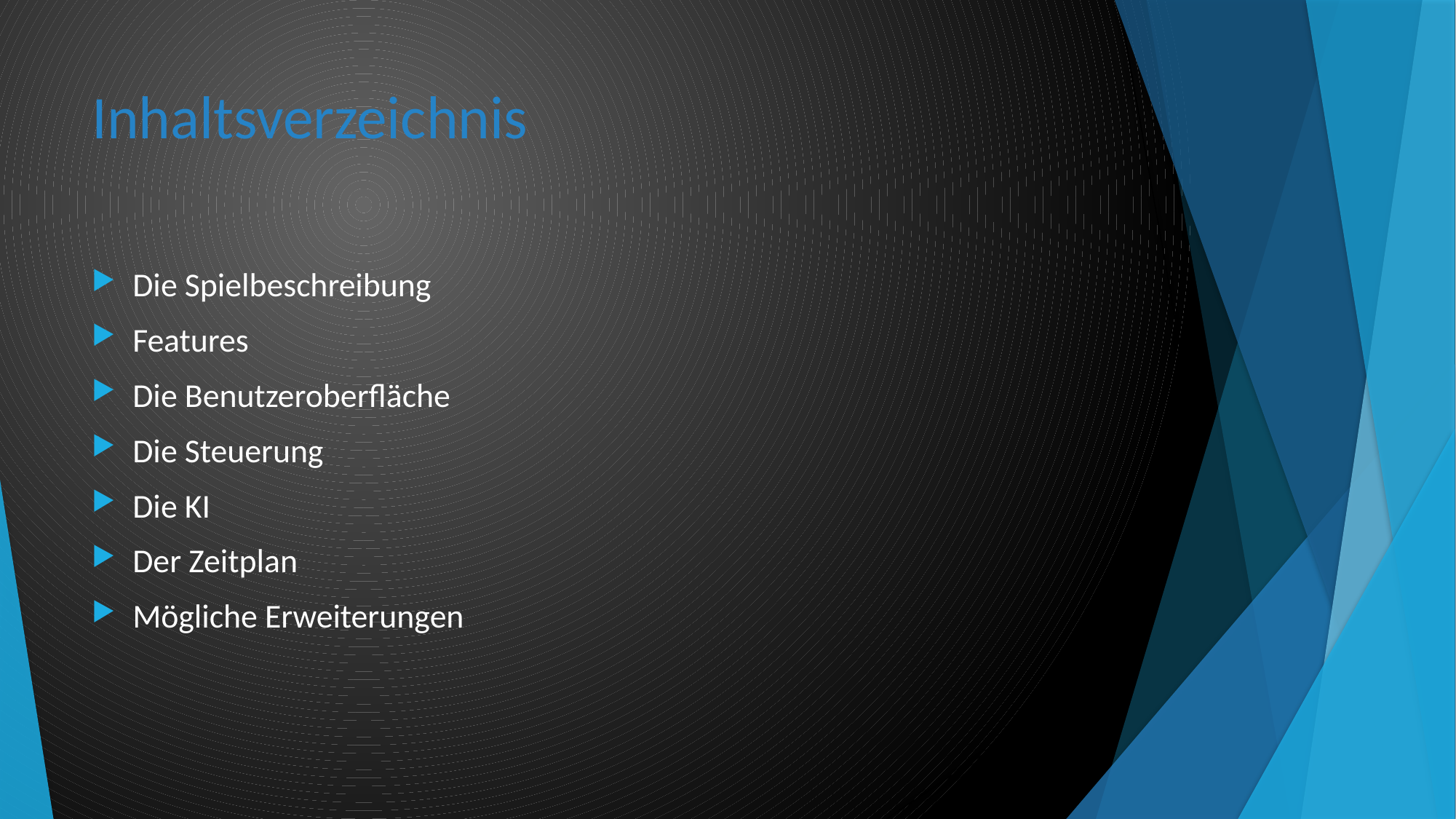

# Inhaltsverzeichnis
Die Spielbeschreibung
Features
Die Benutzeroberfläche
Die Steuerung
Die KI
Der Zeitplan
Mögliche Erweiterungen